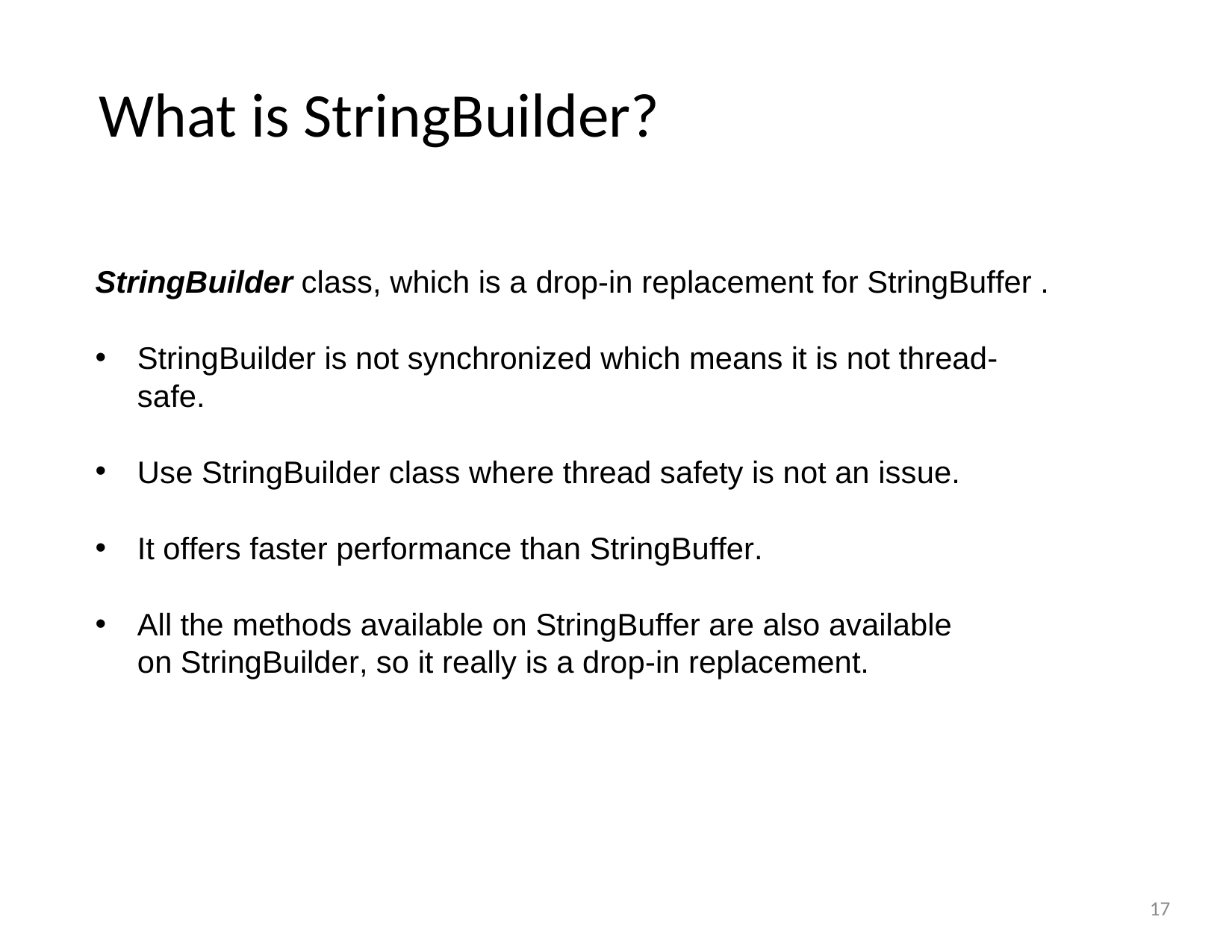

# What is StringBuilder?
StringBuilder class, which is a drop-in replacement for StringBuffer .

StringBuilder is not synchronized which means it is not thread-safe.

Use StringBuilder class where thread safety is not an issue.

It offers faster performance than StringBuffer.

All the methods available on StringBuffer are also available on StringBuilder, so it really is a drop-in replacement.

17